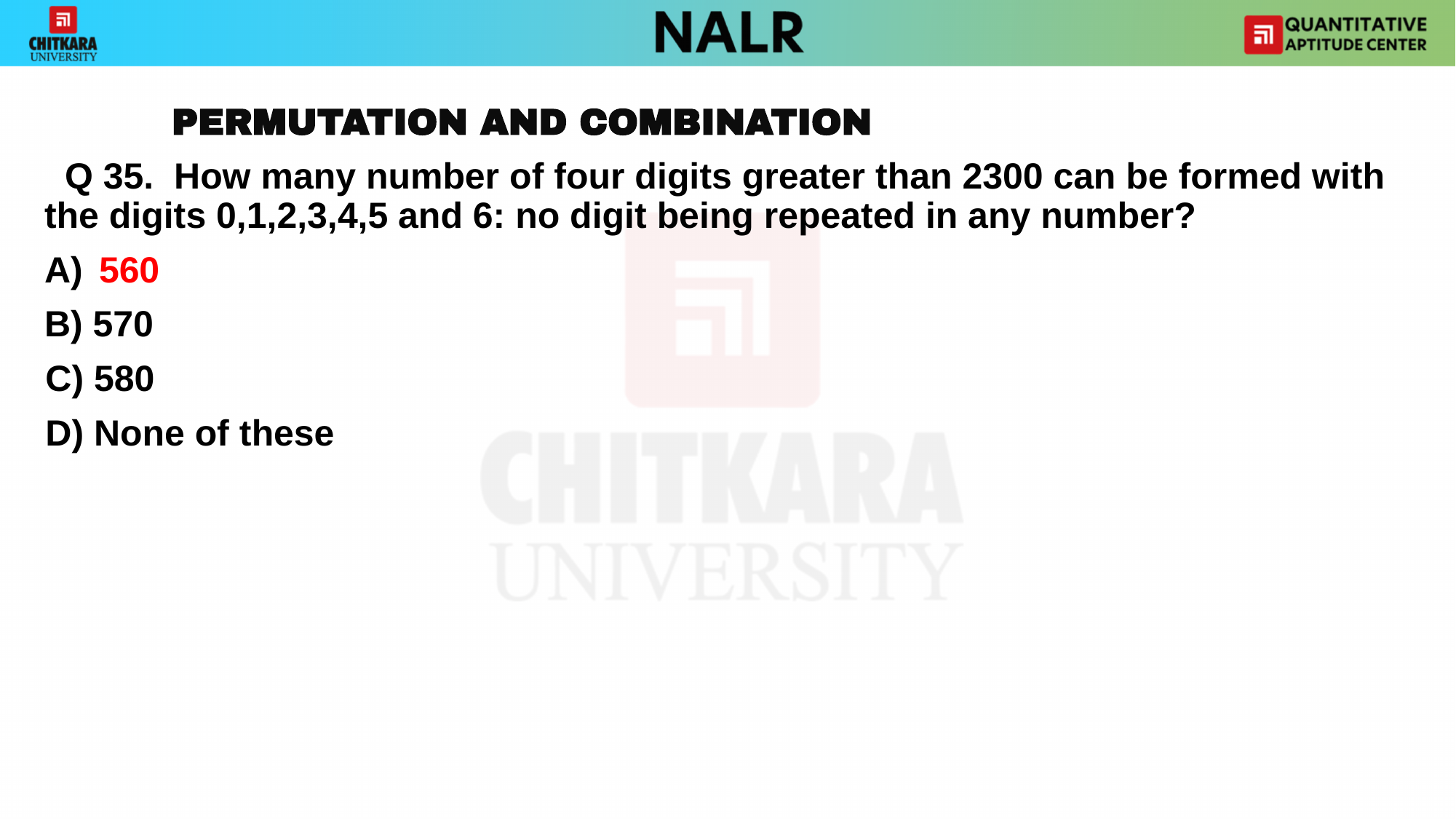

PERMUTATION AND COMBINATION
  Q 35.  How many number of four digits greater than 2300 can be formed with the digits 0,1,2,3,4,5 and 6: no digit being repeated in any number?
560
B) 570
 C) 580
 D) None of these